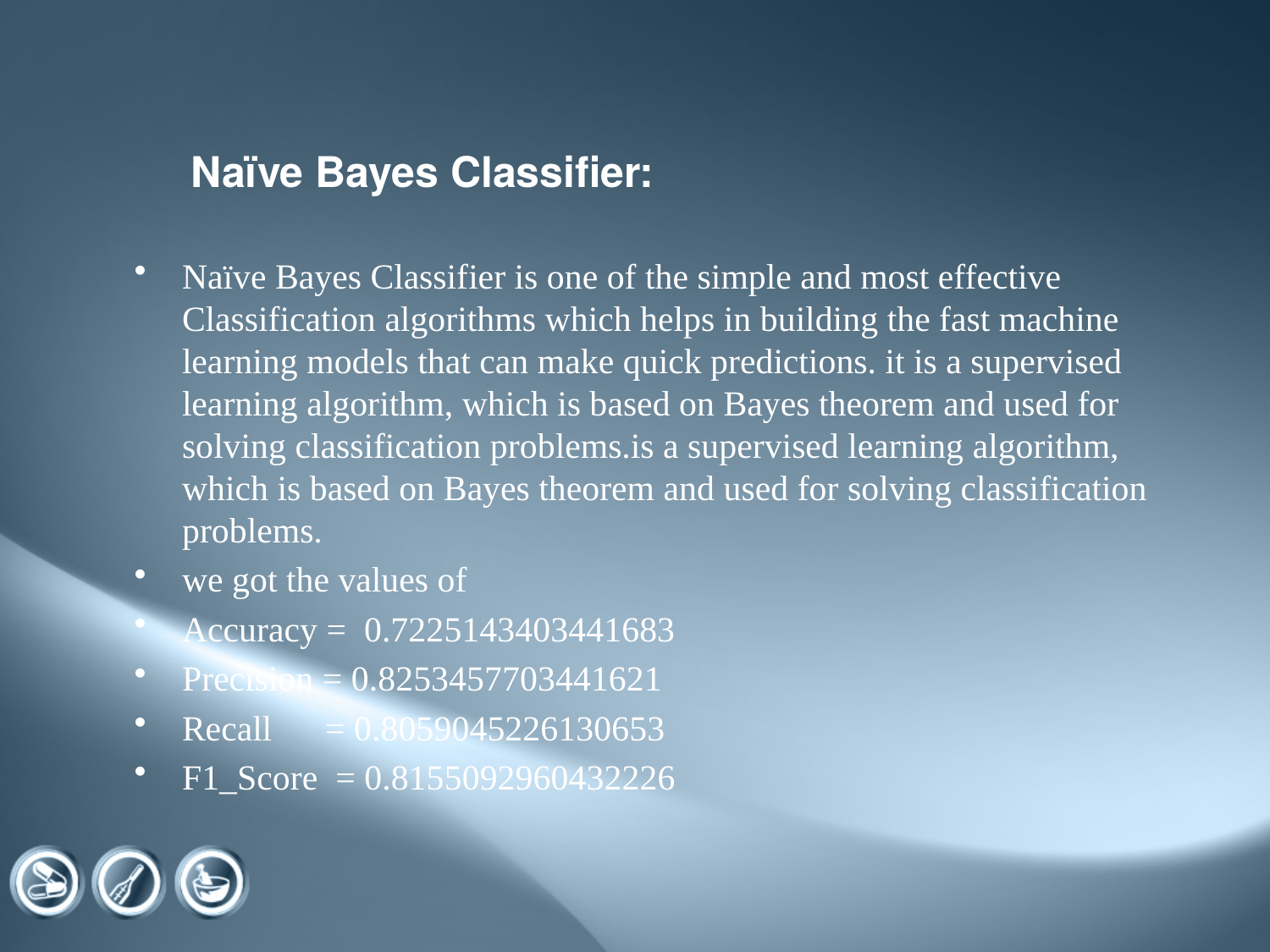

Naïve Bayes Classifier:

Naïve Bayes Classifier is one of the simple and most effective Classification algorithms which helps in building the fast machine learning models that can make quick predictions. it is a supervised learning algorithm, which is based on Bayes theorem and used for solving classification problems.is a supervised learning algorithm, which is based on Bayes theorem and used for solving classification problems.
we got the values of
Accuracy =  0.7225143403441683
Precision = 0.8253457703441621
Recall      = 0.8059045226130653
F1_Score  = 0.8155092960432226